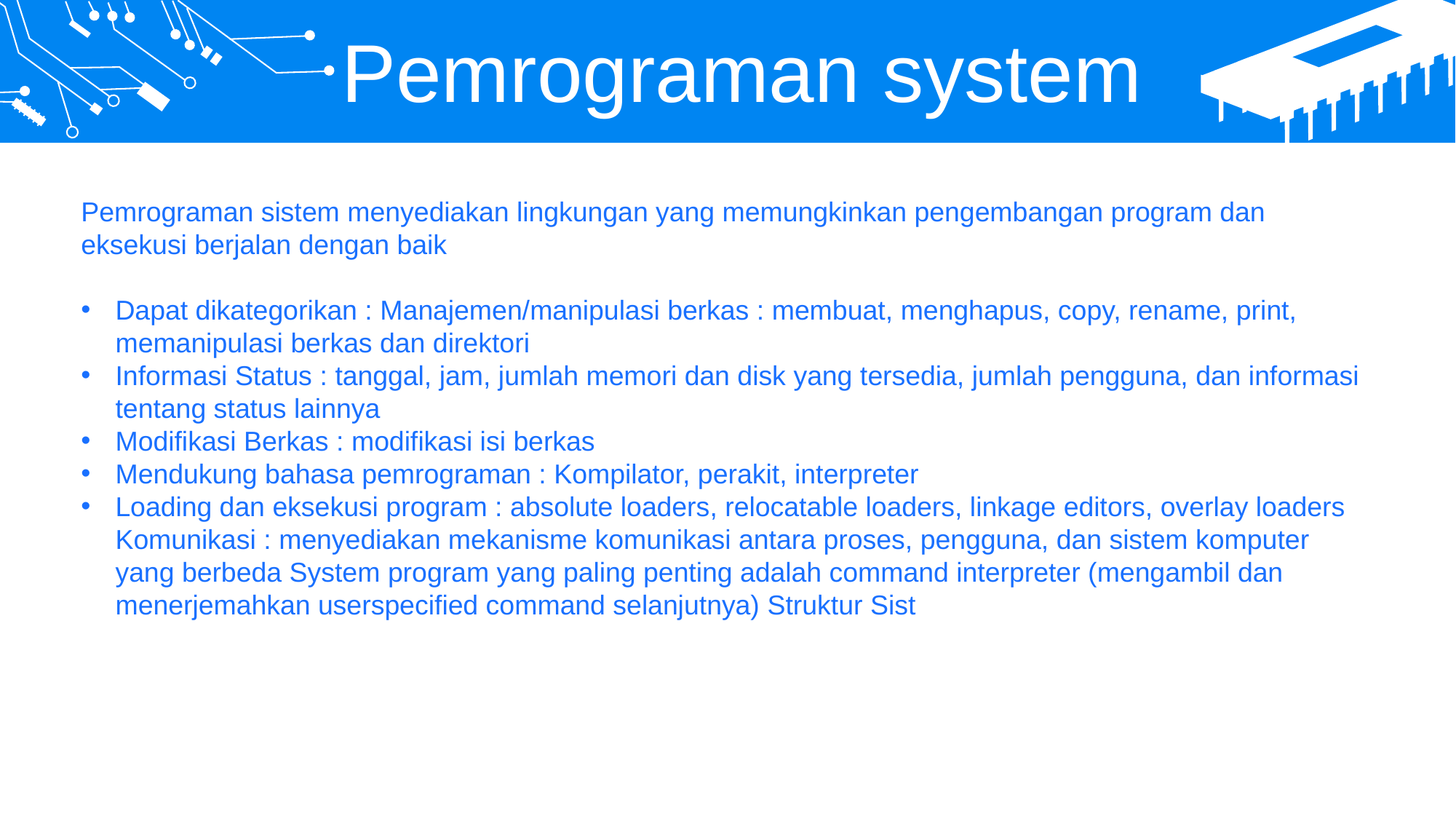

Pemrograman system
Pemrograman sistem menyediakan lingkungan yang memungkinkan pengembangan program dan eksekusi berjalan dengan baik

Dapat dikategorikan : Manajemen/manipulasi berkas : membuat, menghapus, copy, rename, print, memanipulasi berkas dan direktori
Informasi Status : tanggal, jam, jumlah memori dan disk yang tersedia, jumlah pengguna, dan informasi tentang status lainnya
Modifikasi Berkas : modifikasi isi berkas
Mendukung bahasa pemrograman : Kompilator, perakit, interpreter
Loading dan eksekusi program : absolute loaders, relocatable loaders, linkage editors, overlay loaders Komunikasi : menyediakan mekanisme komunikasi antara proses, pengguna, dan sistem komputer yang berbeda System program yang paling penting adalah command interpreter (mengambil dan menerjemahkan userspecified command selanjutnya) Struktur Sist